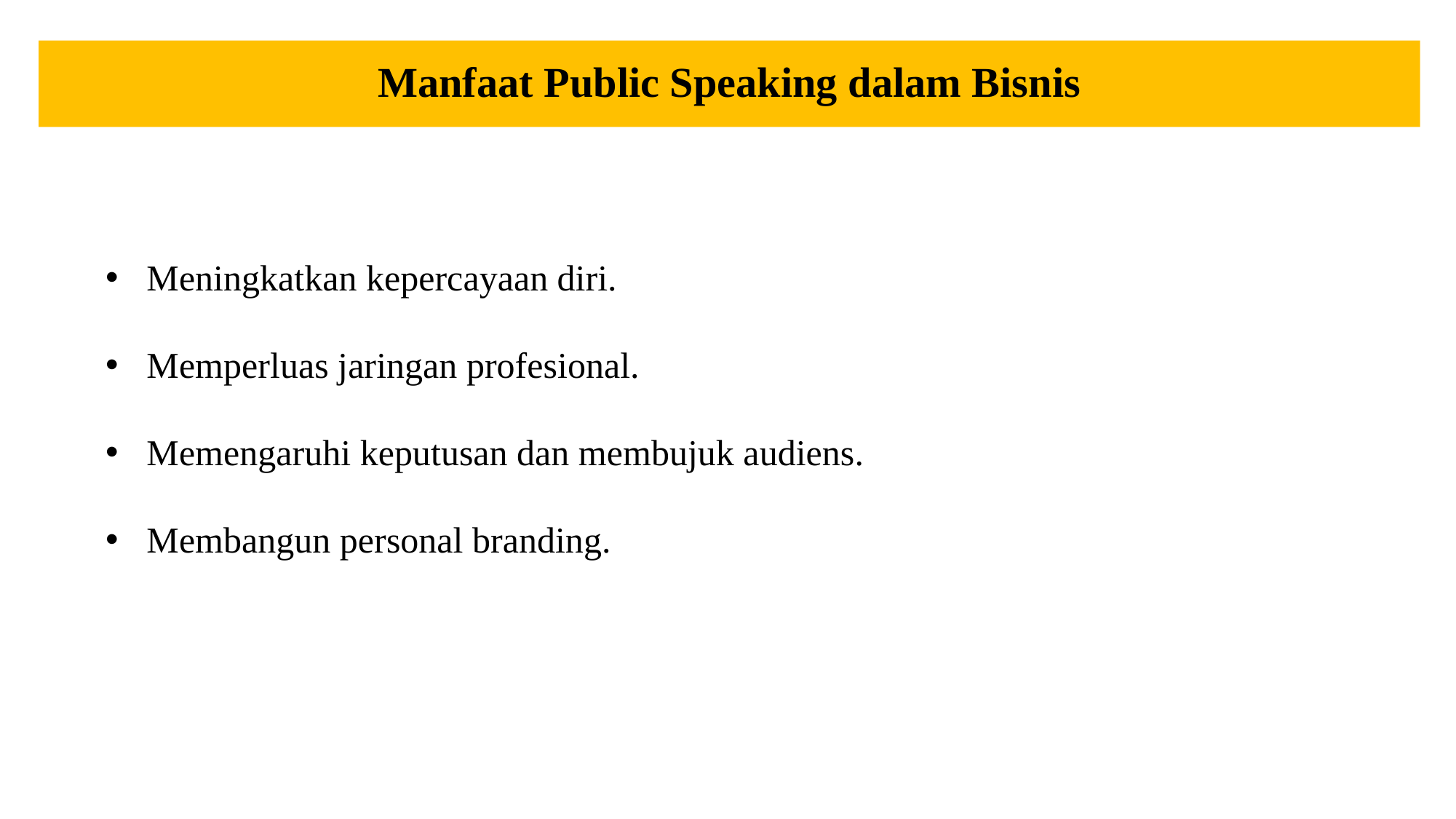

Manfaat Public Speaking dalam Bisnis
Meningkatkan kepercayaan diri.
Memperluas jaringan profesional.
Memengaruhi keputusan dan membujuk audiens.
Membangun personal branding.